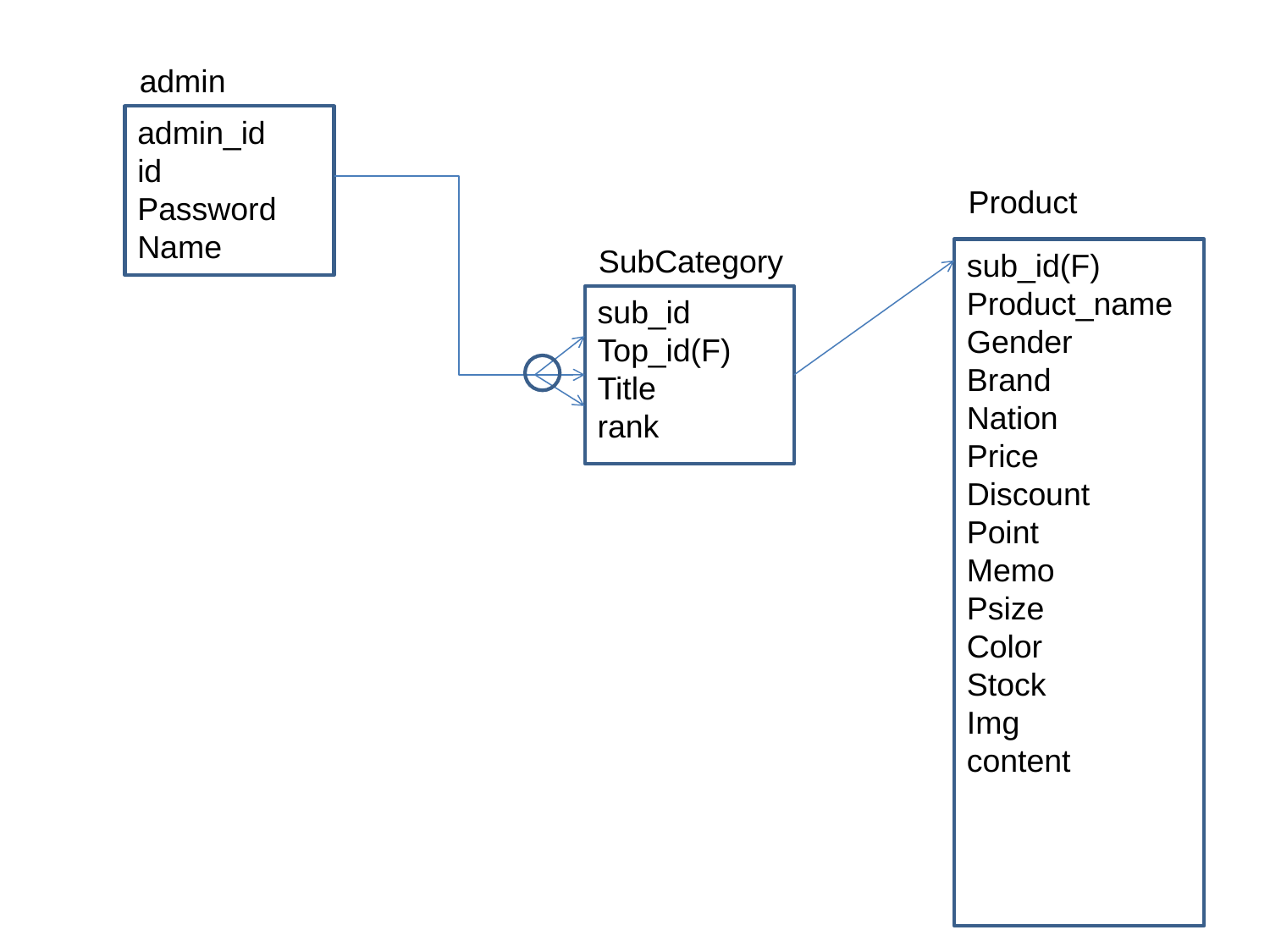

admin
admin_id
id
Password
Name

Product
sub_id(F)
Product_name
Gender
Brand
Nation
Price
Discount
Point
Memo
Psize
Color
Stock
Img
content

SubCategory
sub_id
Top_id(F)
Title
rank